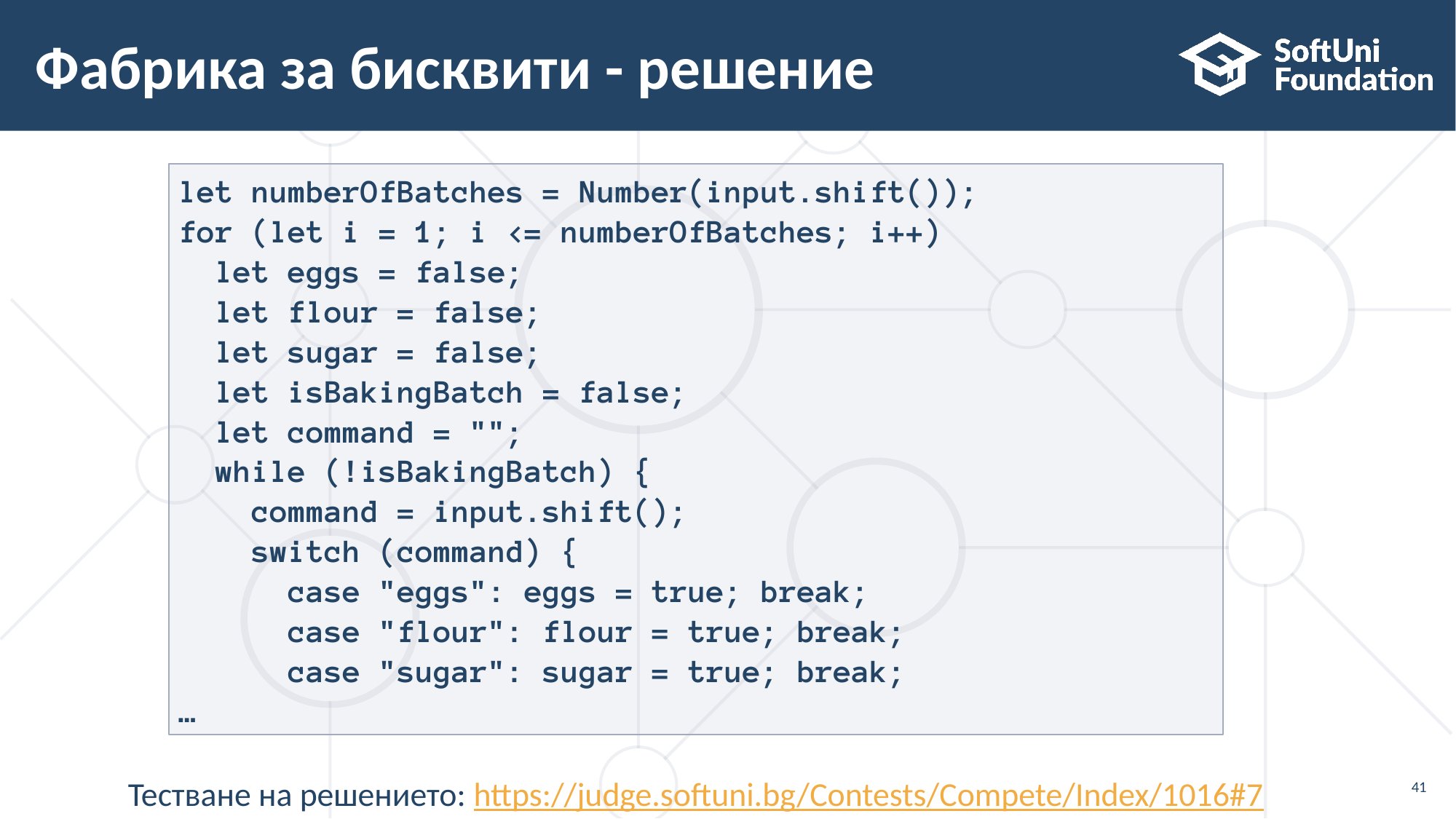

# Фабрика за бисквити - решение
let numberOfBatches = Number(input.shift());
for (let i = 1; i <= numberOfBatches; i++)
  let eggs = false;
  let flour = false;
  let sugar = false;
  let isBakingBatch = false;
  let command = "";
  while (!isBakingBatch) {
    command = input.shift();
    switch (command) {
      case "eggs": eggs = true; break;
      case "flour": flour = true; break;
      case "sugar": sugar = true; break;
…
Тестване на решението: https://judge.softuni.bg/Contests/Compete/Index/1016#7
41